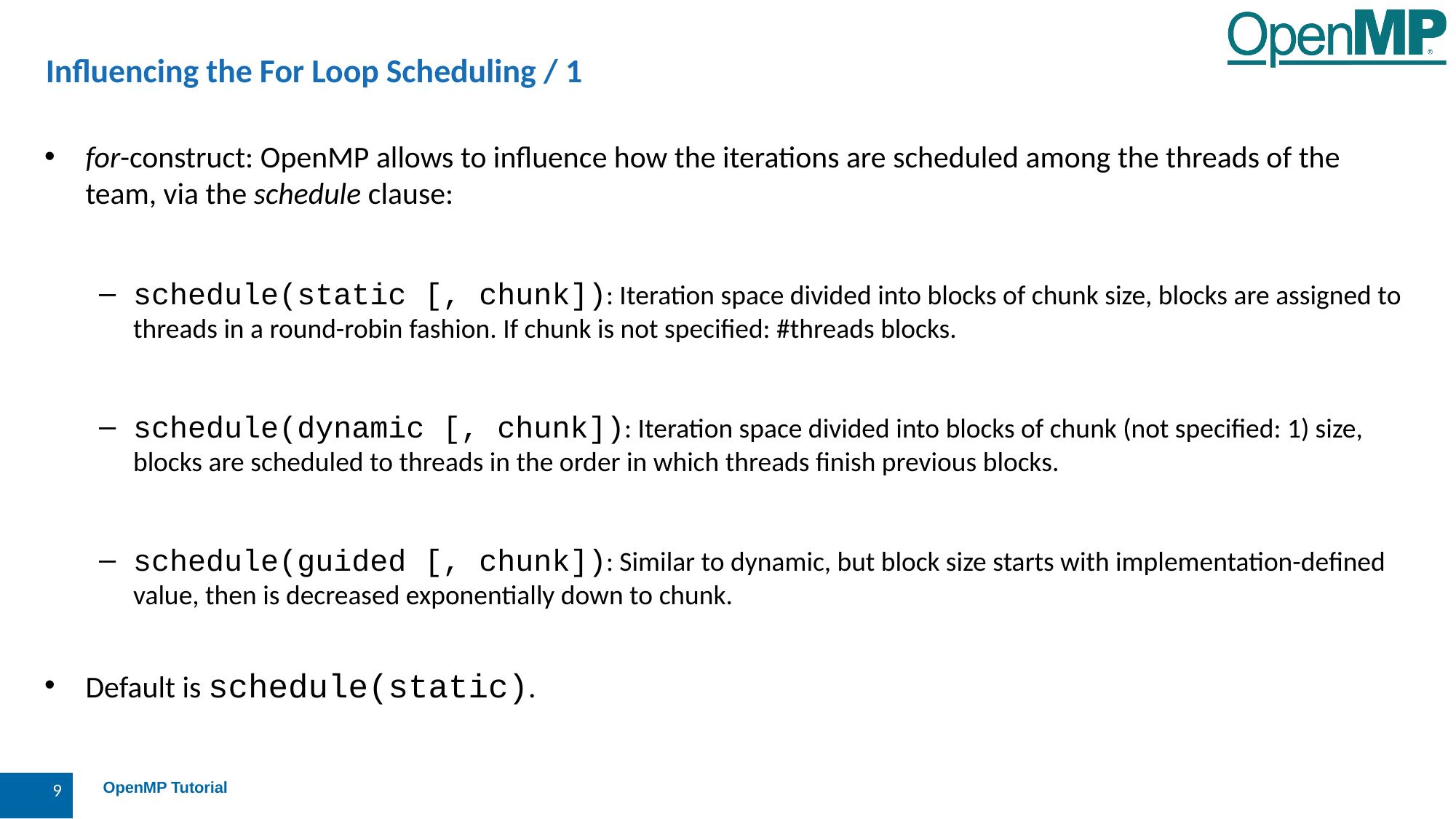

# Influencing the For Loop Scheduling / 1
for-construct: OpenMP allows to influence how the iterations are scheduled among the threads of the team, via the schedule clause:

schedule(static [, chunk]): Iteration space divided into blocks of chunk size, blocks are assigned to threads in a round-robin fashion. If chunk is not specified: #threads blocks.

schedule(dynamic [, chunk]): Iteration space divided into blocks of chunk (not specified: 1) size, blocks are scheduled to threads in the order in which threads finish previous blocks.

schedule(guided [, chunk]): Similar to dynamic, but block size starts with implementation-defined value, then is decreased exponentially down to chunk.

Default is schedule(static).